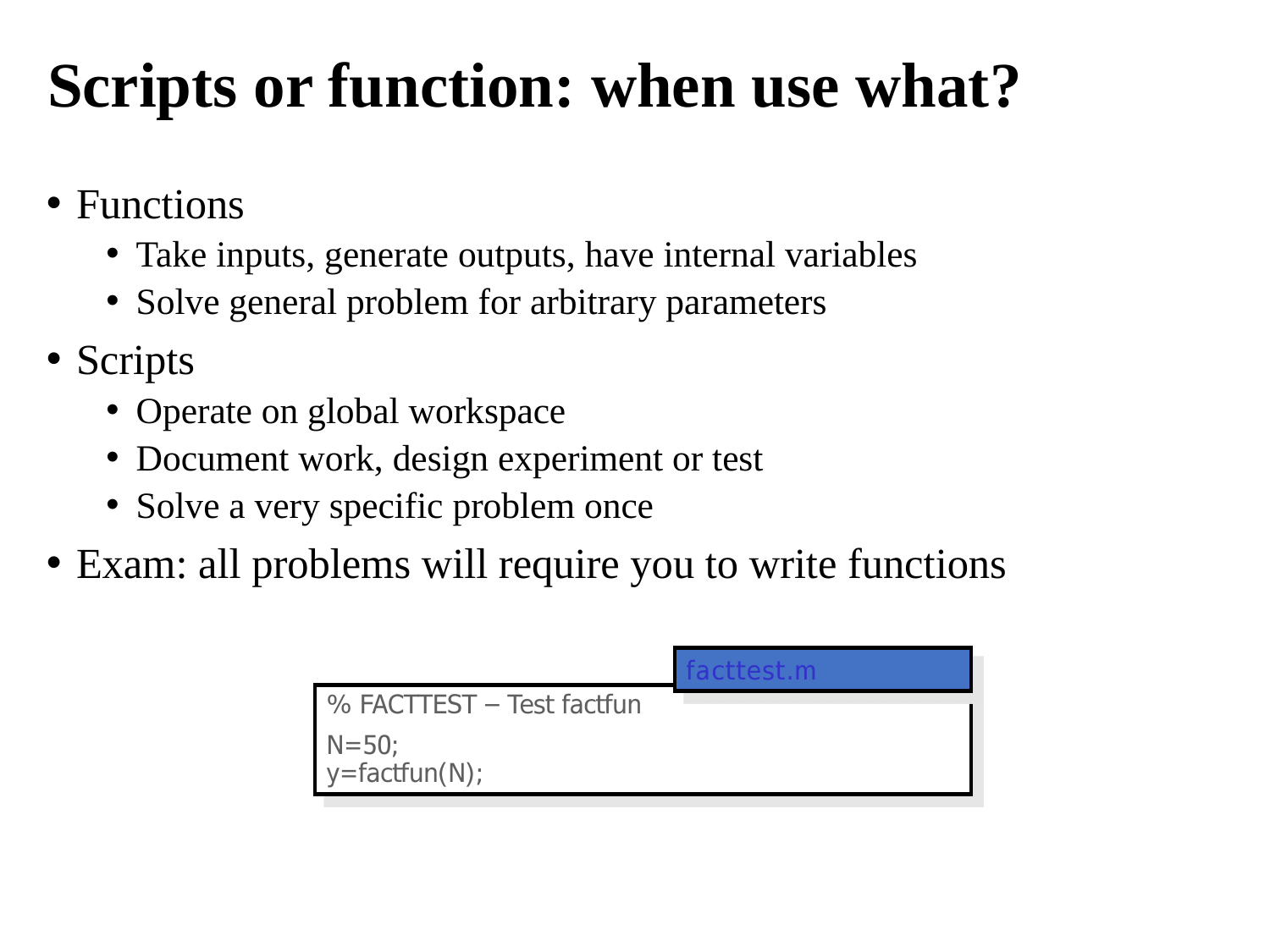

# Scripts or function: when use what?
Functions
Take inputs, generate outputs, have internal variables
Solve general problem for arbitrary parameters
Scripts
Operate on global workspace
Document work, design experiment or test
Solve a very specific problem once
Exam: all problems will require you to write functions
facttest.m
% FACTTEST – Test factfun
N=50;
y=factfun(N);